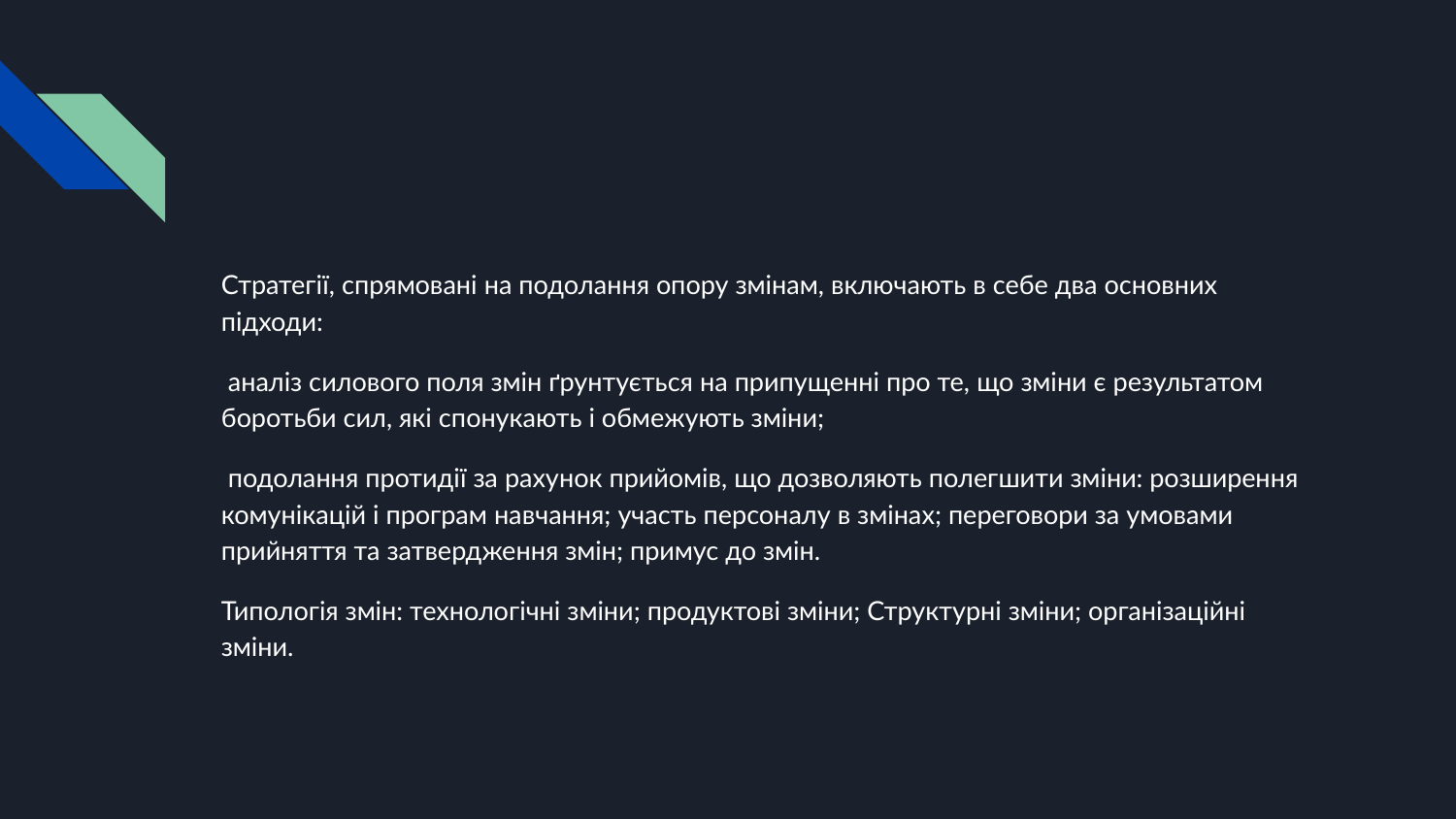

#
Стратегії, спрямовані на подолання опору змінам, включають в себе два основних підходи:
 аналіз силового поля змін ґрунтується на припущенні про те, що зміни є результатом боротьби сил, які спонукають і обмежують зміни;
 подолання протидії за рахунок прийомів, що дозволяють полегшити зміни: розширення комунікацій і програм навчання; участь персоналу в змінах; переговори за умовами прийняття та затвердження змін; примус до змін.
Типологія змін: технологічні зміни; продуктові зміни; Структурні зміни; організаційні зміни.